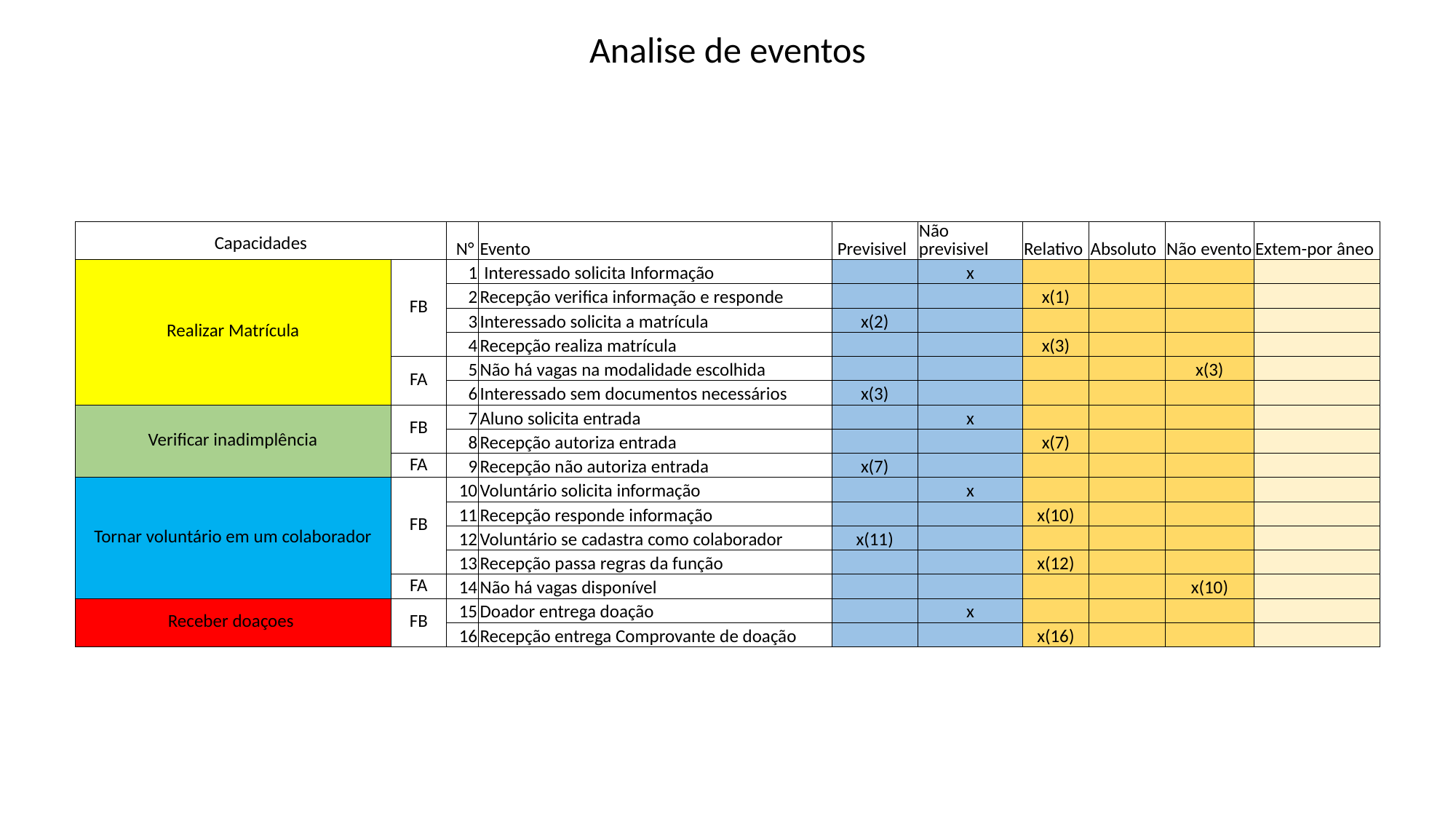

Analise de eventos
| Capacidades |  | N° | Evento | Previsivel | Não previsivel | Relativo | Absoluto | Não evento | Extem-por âneo |
| --- | --- | --- | --- | --- | --- | --- | --- | --- | --- |
| Realizar Matrícula | FB | 1 | Interessado solicita Informação |  | x |  |  |  |  |
|  |  | 2 | Recepção verifica informação e responde |  |  | x(1) |  |  |  |
|  |  | 3 | Interessado solicita a matrícula | x(2) |  |  |  |  |  |
|  |  | 4 | Recepção realiza matrícula |  |  | x(3) |  |  |  |
|  | FA | 5 | Não há vagas na modalidade escolhida |  |  |  |  | x(3) |  |
|  |  | 6 | Interessado sem documentos necessários | x(3) |  |  |  |  |  |
| Verificar inadimplência | FB | 7 | Aluno solicita entrada |  | x |  |  |  |  |
|  |  | 8 | Recepção autoriza entrada |  |  | x(7) |  |  |  |
|  | FA | 9 | Recepção não autoriza entrada | x(7) |  |  |  |  |  |
| Tornar voluntário em um colaborador | FB | 10 | Voluntário solicita informação |  | x |  |  |  |  |
|  |  | 11 | Recepção responde informação |  |  | x(10) |  |  |  |
|  |  | 12 | Voluntário se cadastra como colaborador | x(11) |  |  |  |  |  |
|  |  | 13 | Recepção passa regras da função |  |  | x(12) |  |  |  |
|  | FA | 14 | Não há vagas disponível |  |  |  |  | x(10) |  |
| Receber doaçoes | FB | 15 | Doador entrega doação |  | x |  |  |  |  |
|  |  | 16 | Recepção entrega Comprovante de doação |  |  | x(16) |  |  |  |